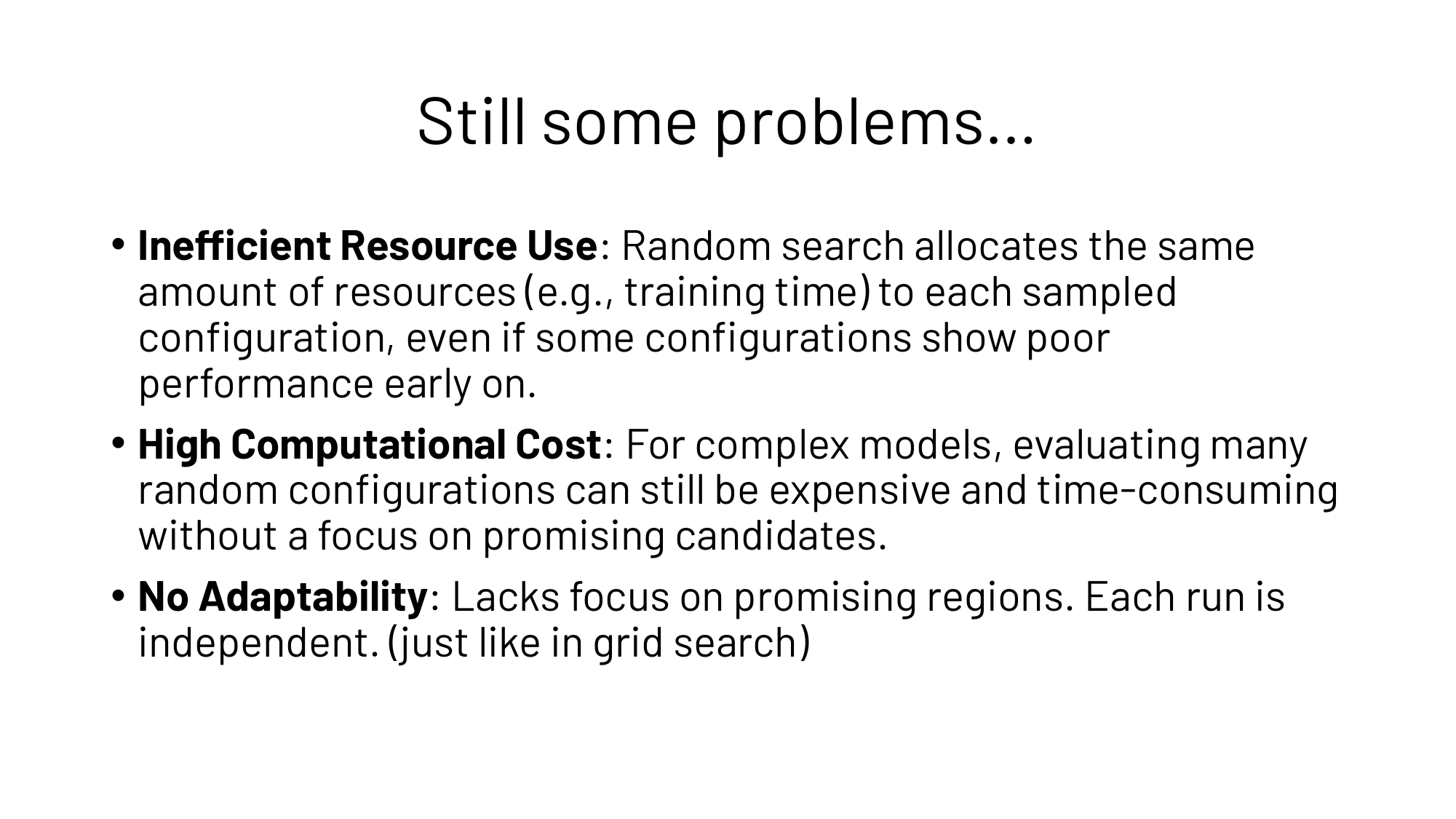

# Still some problems…
Inefficient Resource Use: Random search allocates the same amount of resources (e.g., training time) to each sampled configuration, even if some configurations show poor performance early on.
High Computational Cost: For complex models, evaluating many random configurations can still be expensive and time-consuming without a focus on promising candidates.
No Adaptability: Lacks focus on promising regions. Each run is independent. (just like in grid search)